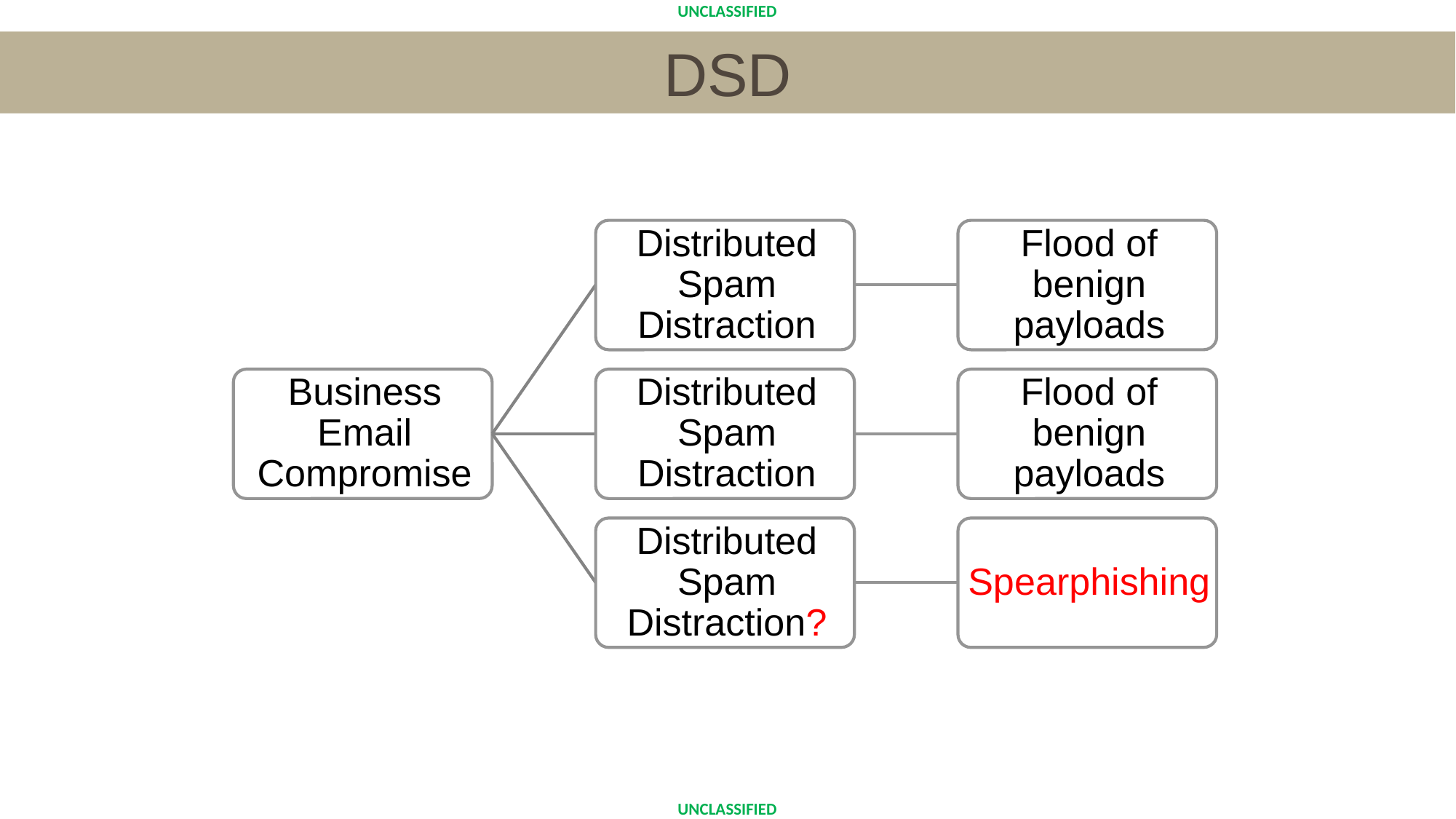

DSD
Business Email Compromise

Distributed Spam Distraction

Flood of benign payloads

Distributed Spam Distraction

Flood of benign payloads

Distributed Spam Distraction?

Spearphishing